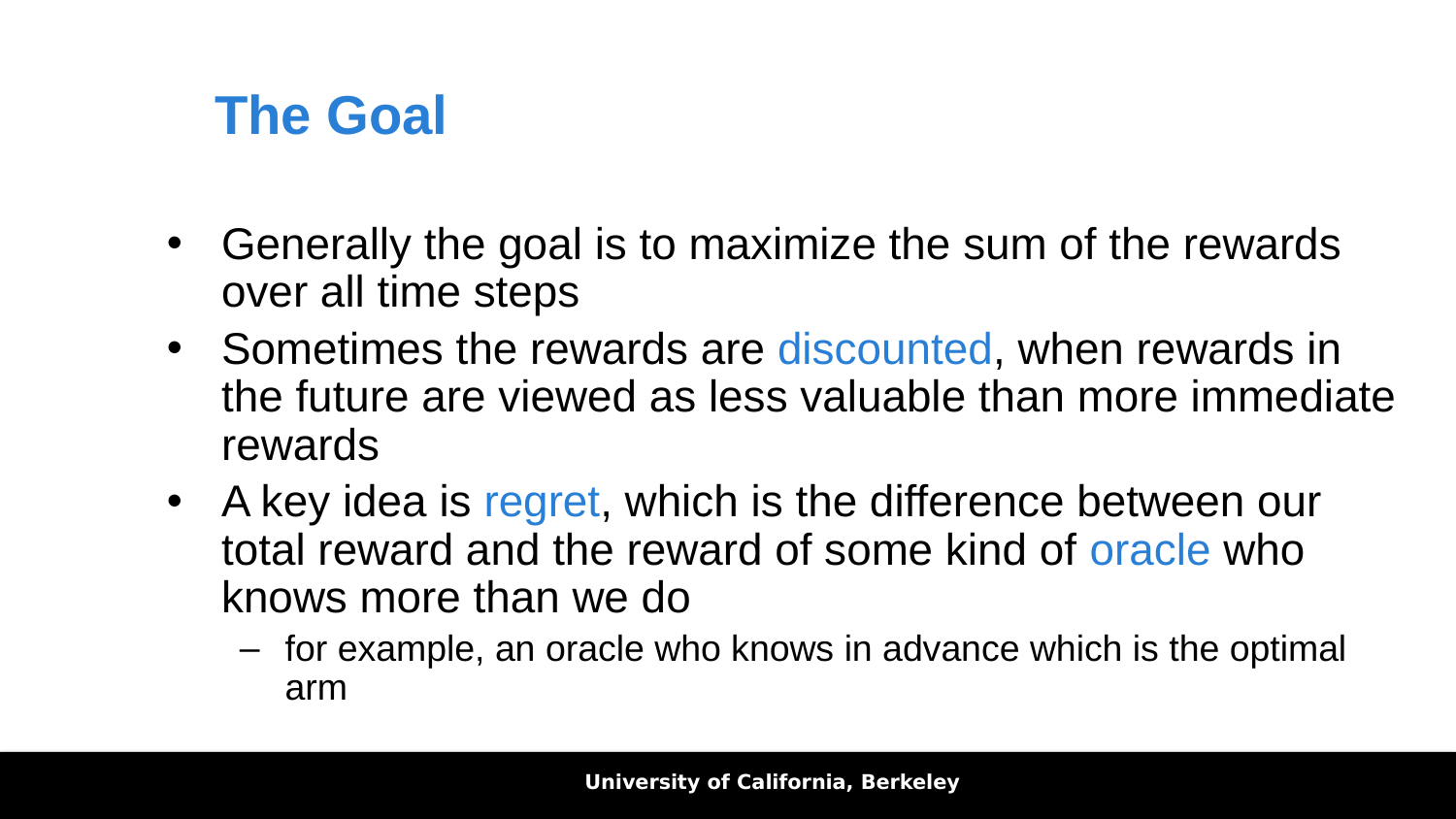

# The Goal
Generally the goal is to maximize the sum of the rewards over all time steps
Sometimes the rewards are discounted, when rewards in the future are viewed as less valuable than more immediate rewards
A key idea is regret, which is the difference between our total reward and the reward of some kind of oracle who knows more than we do
for example, an oracle who knows in advance which is the optimal arm

University of California, Berkeley